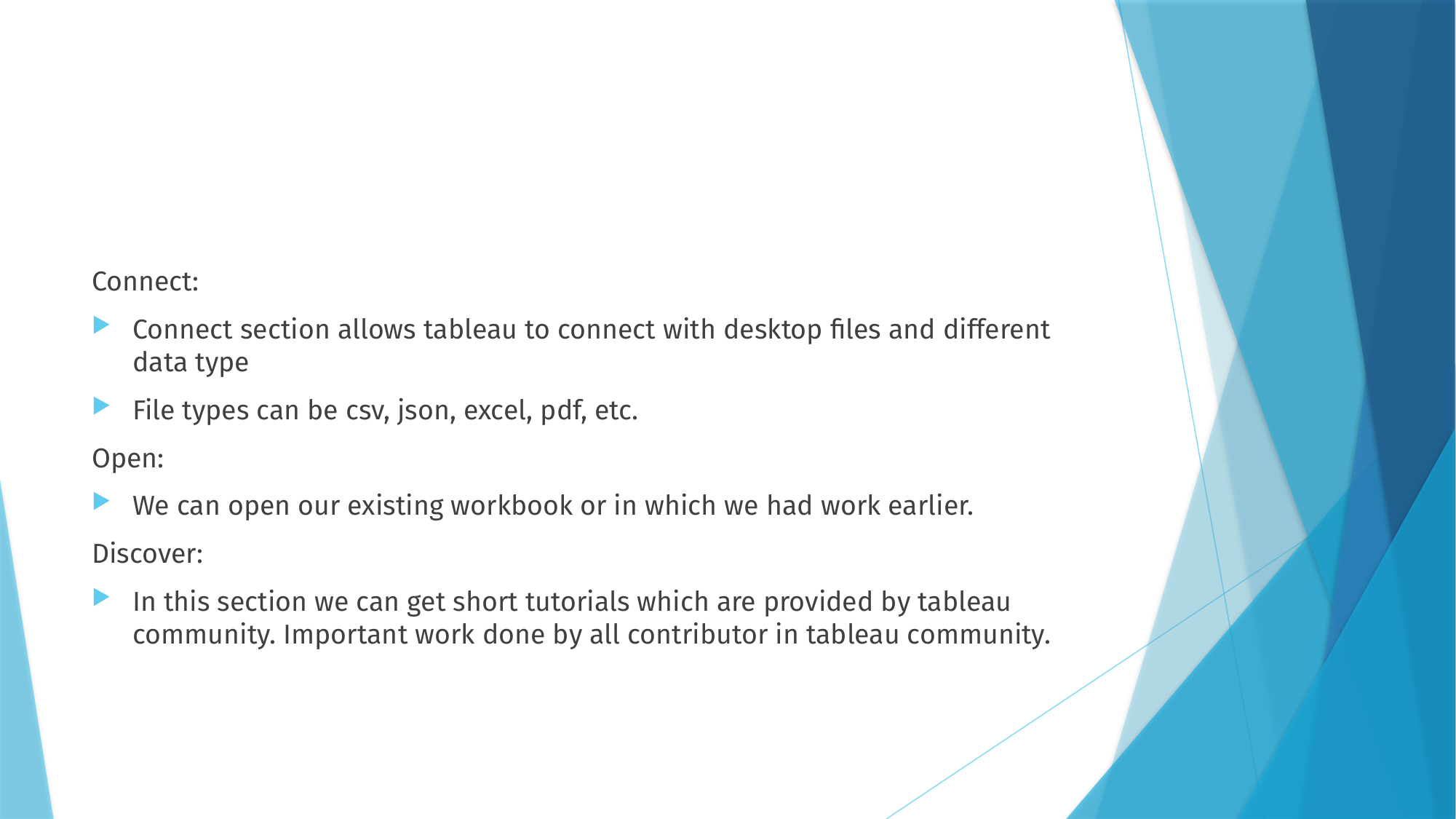

Connect:
Connect section allows tableau to connect with desktop files and different data type
File types can be csv, json, excel, pdf, etc.
Open:
We can open our existing workbook or in which we had work earlier.
Discover:
In this section we can get short tutorials which are provided by tableau community. Important work done by all contributor in tableau community.